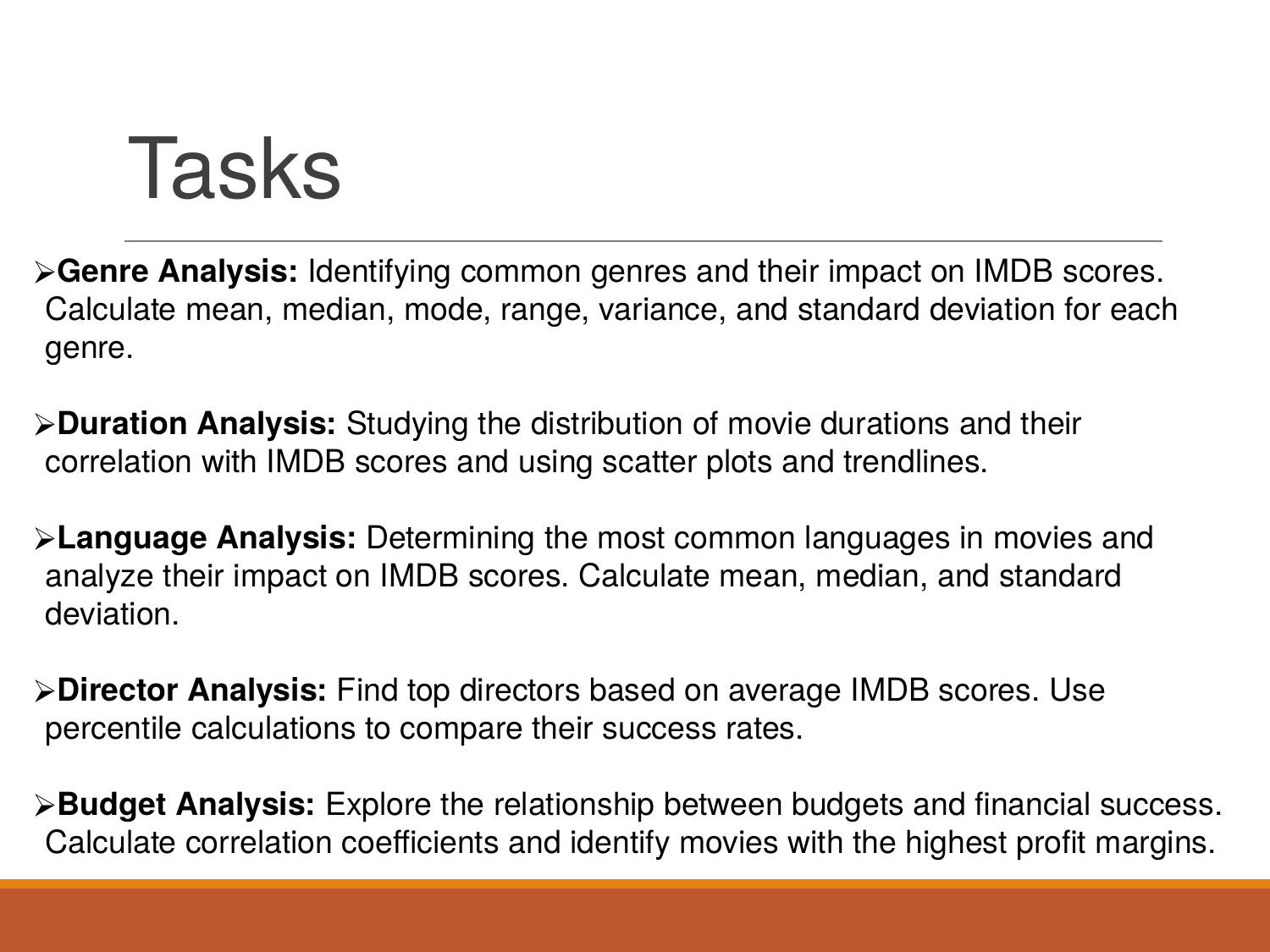

# Tasks
Genre Analysis: Identifying common genres and their impact on IMDB scores. Calculate mean, median, mode, range, variance, and standard deviation for each genre.

Duration Analysis: Studying the distribution of movie durations and their correlation with IMDB scores and using scatter plots and trendlines.

Language Analysis: Determining the most common languages in movies and analyze their impact on IMDB scores. Calculate mean, median, and standard deviation.

Director Analysis: Find top directors based on average IMDB scores. Use percentile calculations to compare their success rates.

Budget Analysis: Explore the relationship between budgets and financial success. Calculate correlation coefficients and identify movies with the highest profit margins.